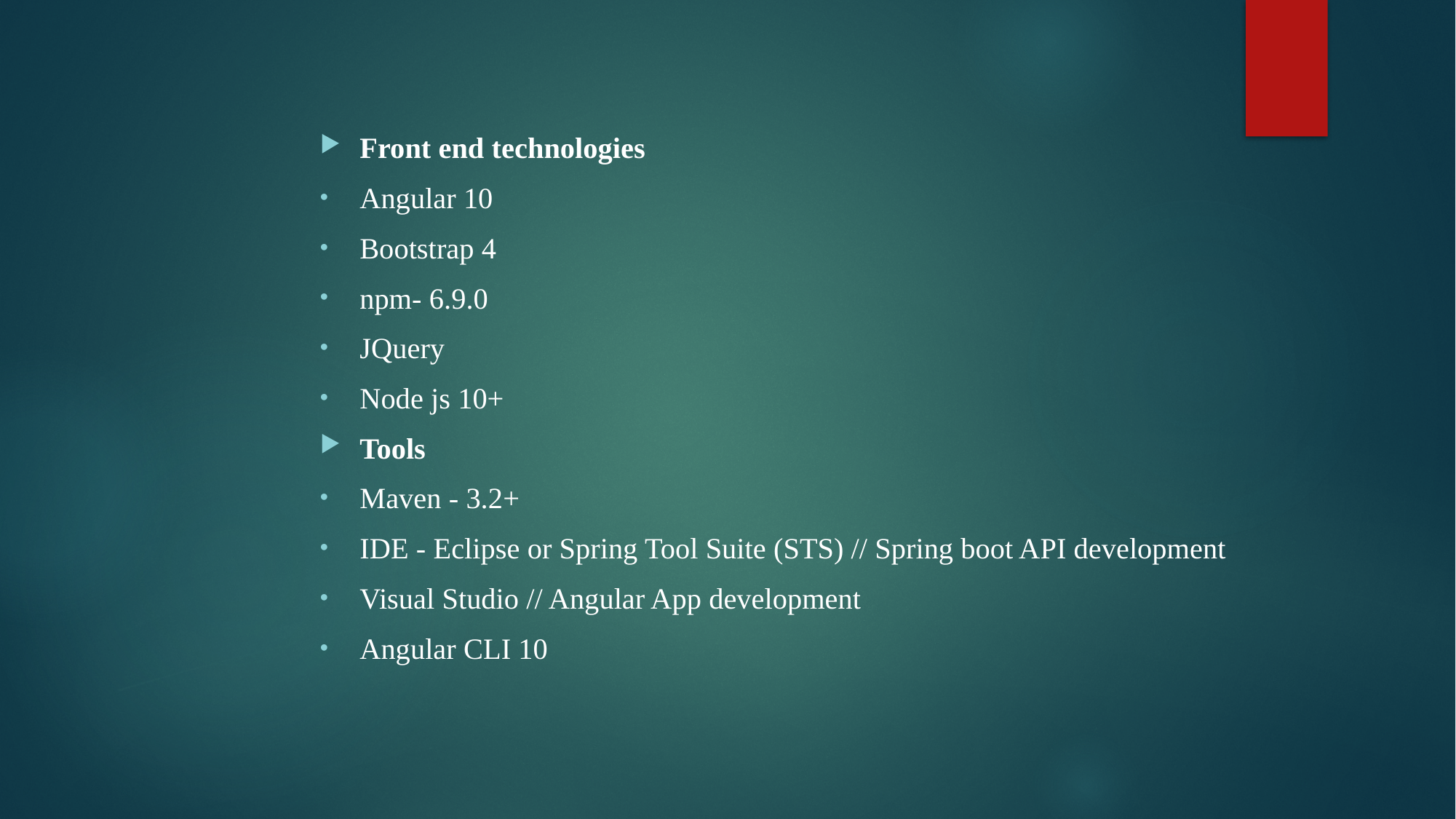

Front end technologies
Angular 10
Bootstrap 4
npm- 6.9.0
JQuery
Node js 10+
Tools
Maven - 3.2+
IDE - Eclipse or Spring Tool Suite (STS) // Spring boot API development
Visual Studio // Angular App development
Angular CLI 10